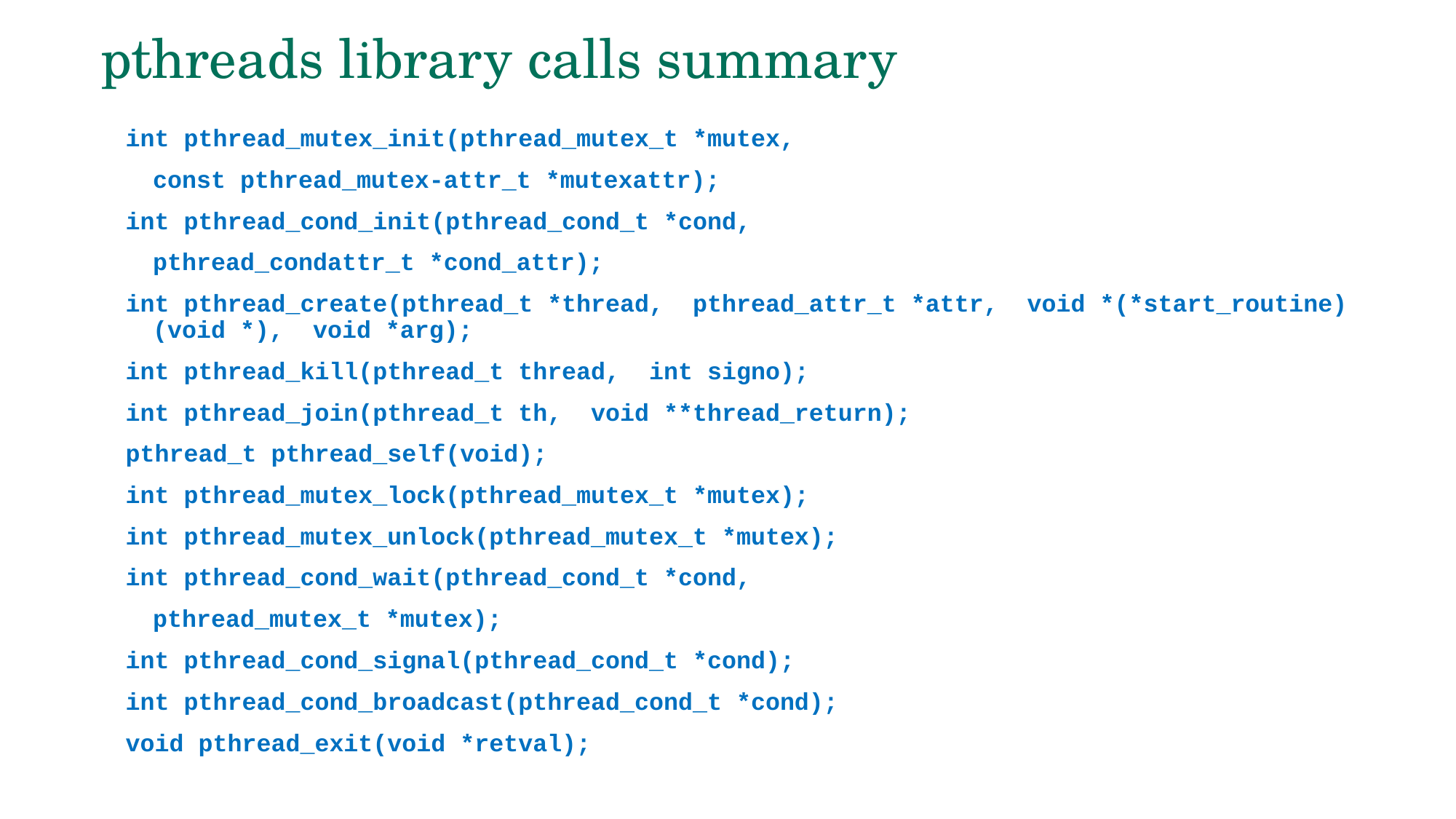

# pthreads library calls summary
int pthread_mutex_init(pthread_mutex_t *mutex,
	const pthread_mutex-attr_t *mutexattr);
int pthread_cond_init(pthread_cond_t *cond,
	pthread_condattr_t *cond_attr);
int pthread_create(pthread_t *thread,  pthread_attr_t *attr,  void *(*start_routine)(void *),  void *arg);
int pthread_kill(pthread_t thread,  int signo);
int pthread_join(pthread_t th,  void **thread_return);
pthread_t pthread_self(void);
int pthread_mutex_lock(pthread_mutex_t *mutex);
int pthread_mutex_unlock(pthread_mutex_t *mutex);
int pthread_cond_wait(pthread_cond_t *cond,
	pthread_mutex_t *mutex);
int pthread_cond_signal(pthread_cond_t *cond);
int pthread_cond_broadcast(pthread_cond_t *cond);
void pthread_exit(void *retval);